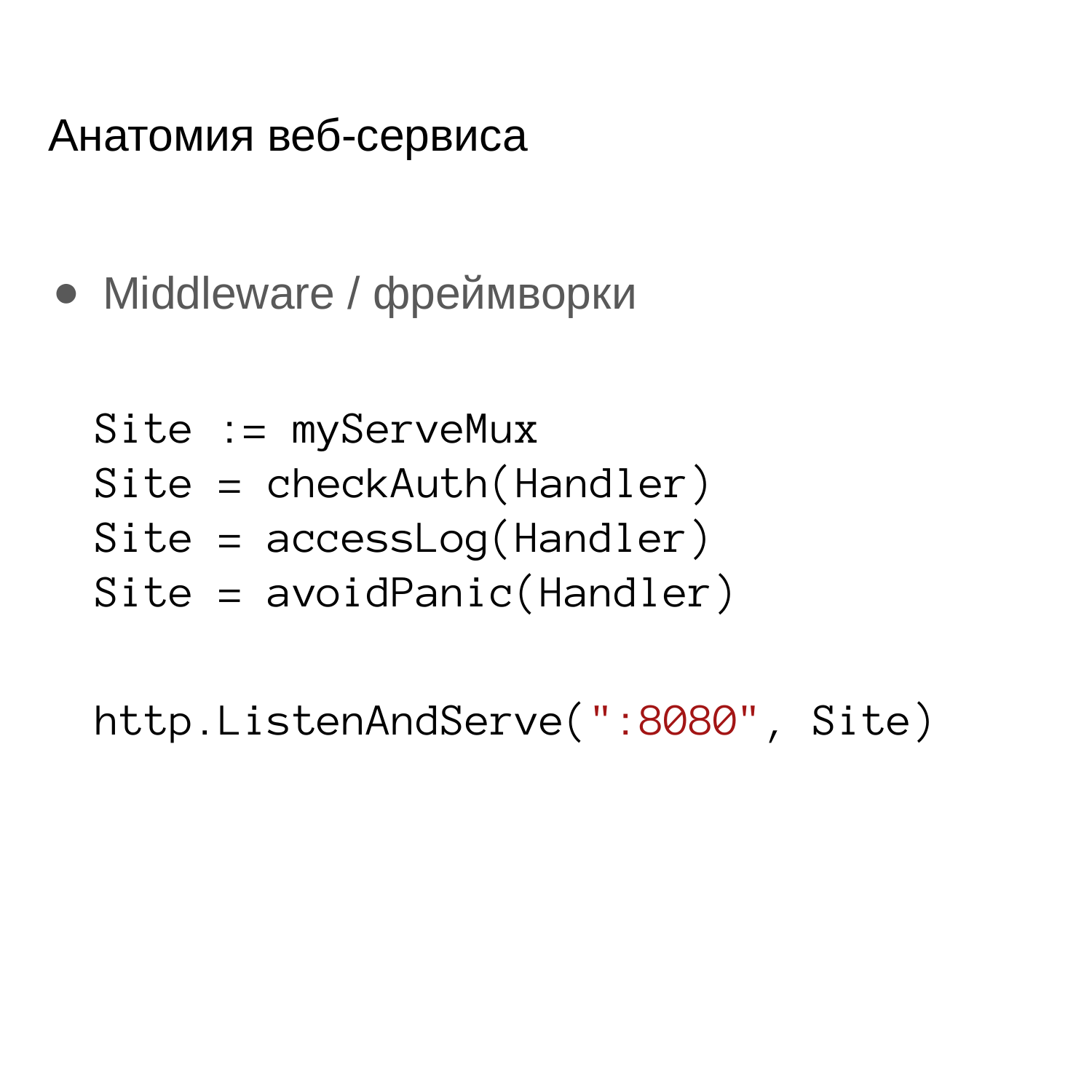

# Анатомия веб-сервиса
Middleware / фреймворки

Site := myServeMux
Site = checkAuth(Handler)
Site = accessLog(Handler)
Site = avoidPanic(Handler)

http.ListenAndServe(":8080", Site)